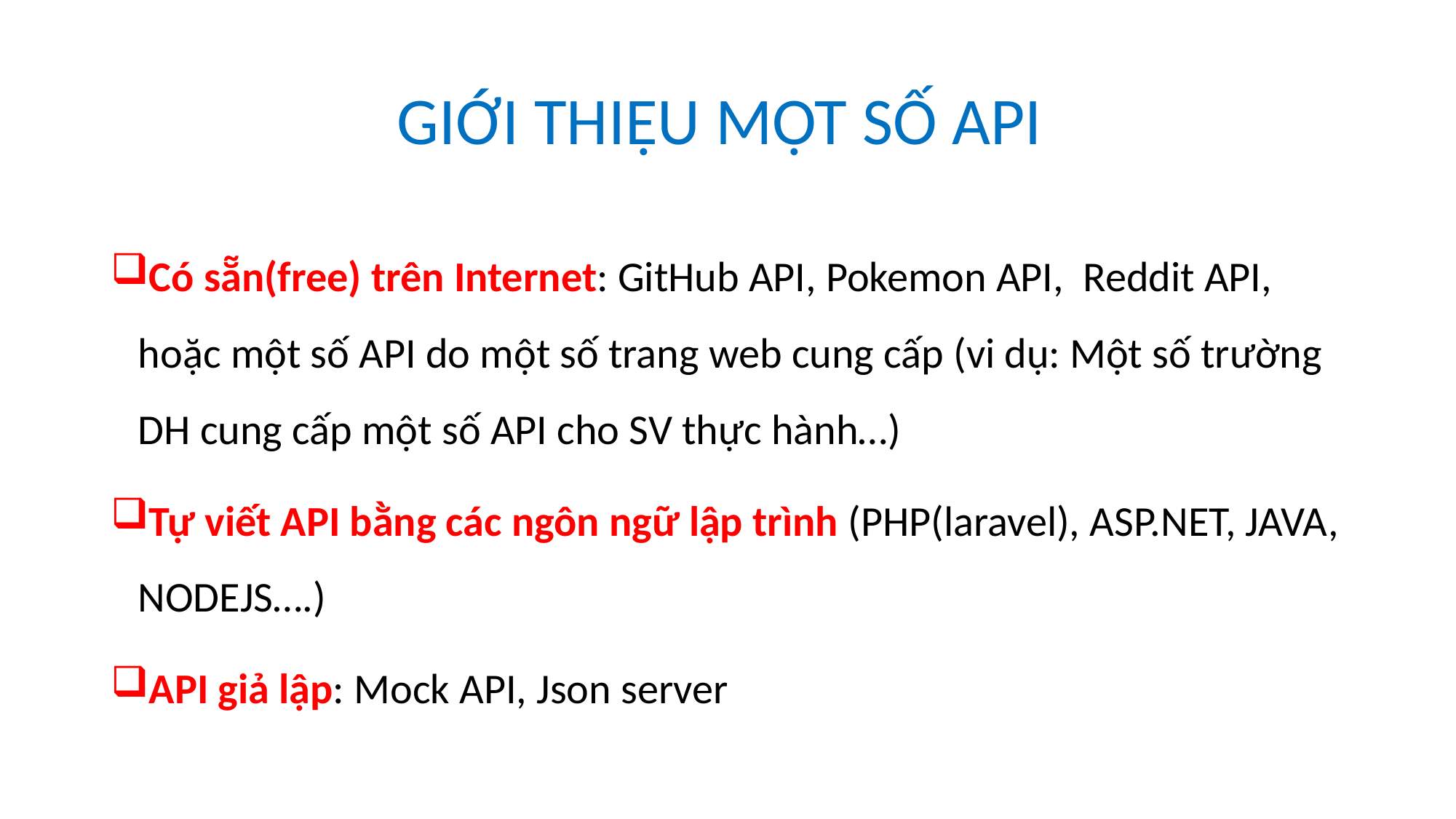

# GIỚI THIỆU MỘT SỐ API
Có sẵn(free) trên Internet: GitHub API, Pokemon API,  Reddit API, hoặc một số API do một số trang web cung cấp (vi dụ: Một số trường DH cung cấp một số API cho SV thực hành…)
Tự viết API bằng các ngôn ngữ lập trình (PHP(laravel), ASP.NET, JAVA, NODEJS….)
API giả lập: Mock API, Json server